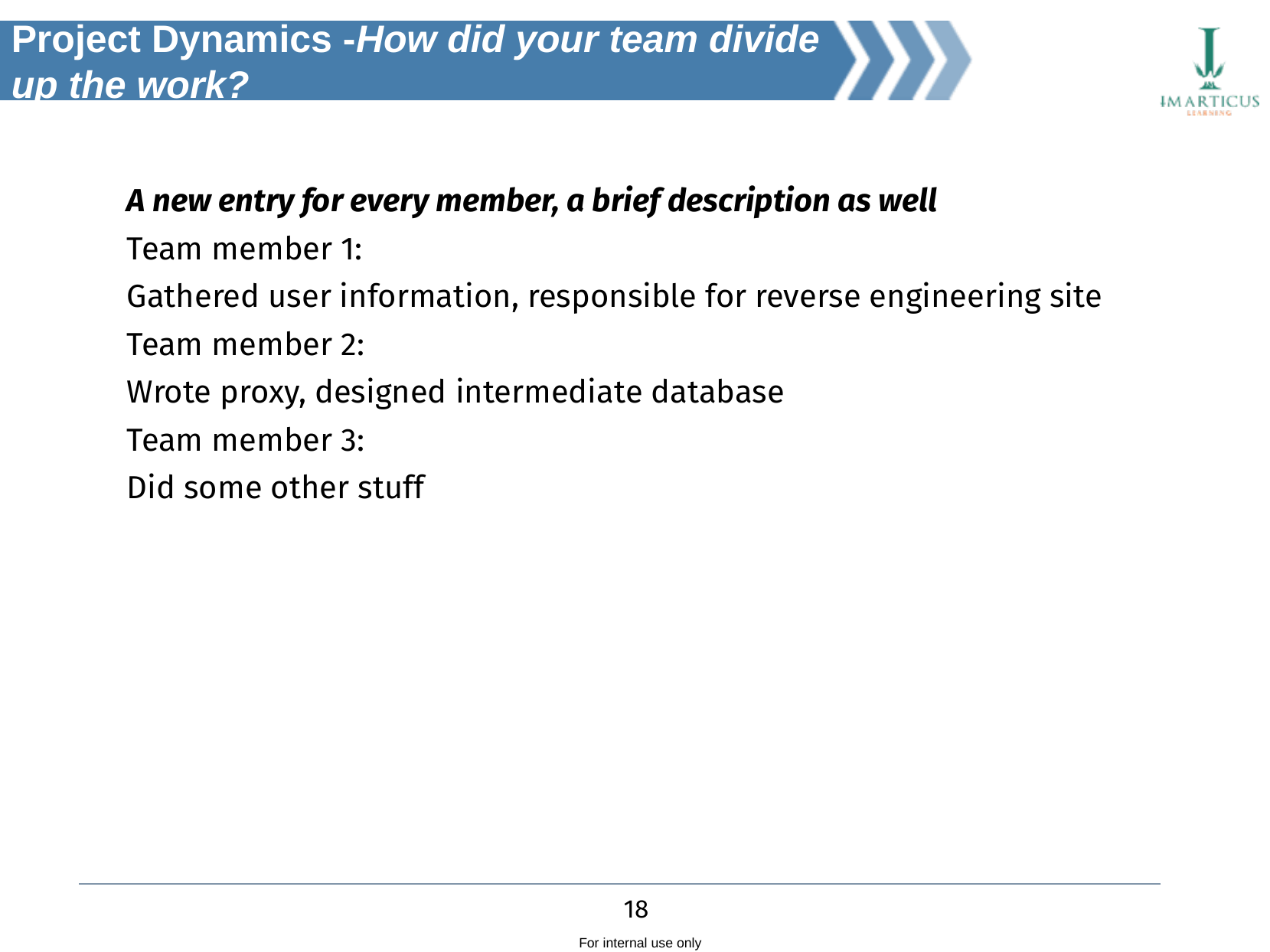

Project Dynamics -How did your team divide up the work?
A new entry for every member, a brief description as well
Team member 1:
Gathered user information, responsible for reverse engineering site
Team member 2:
Wrote proxy, designed intermediate database
Team member 3:
Did some other stuff